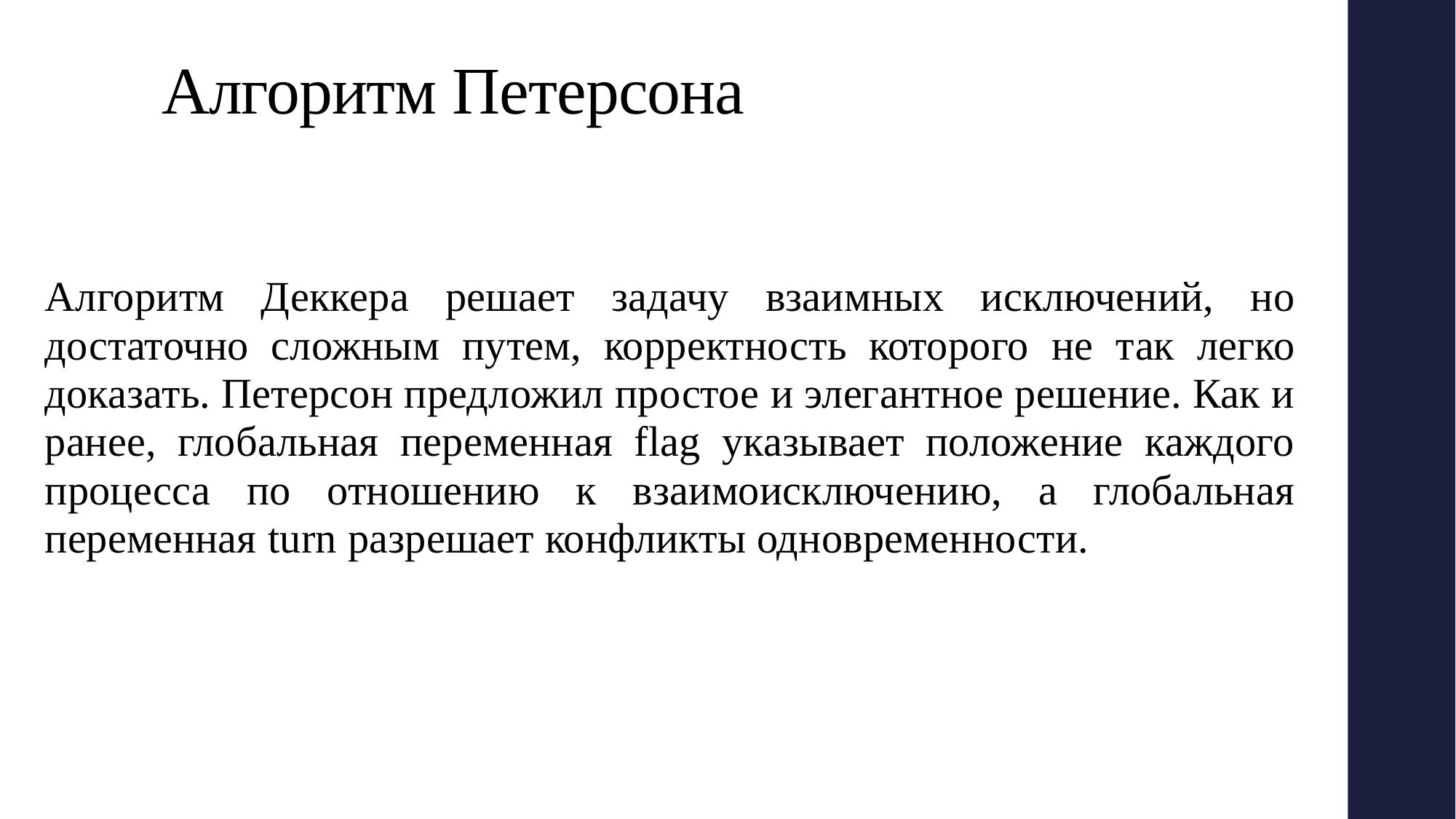

# Алгоритм Петерсона
Алгоритм Деккера решает задачу взаимных исключений, но достаточно сложным путем, корректность которого не так легко доказать. Петерсон предложил простое и элегантное решение. Как и ранее, глобальная переменная flag указывает положение каждого процесса по отношению к взаимоисключению, а глобальная переменная turn разрешает конфликты одновременности.